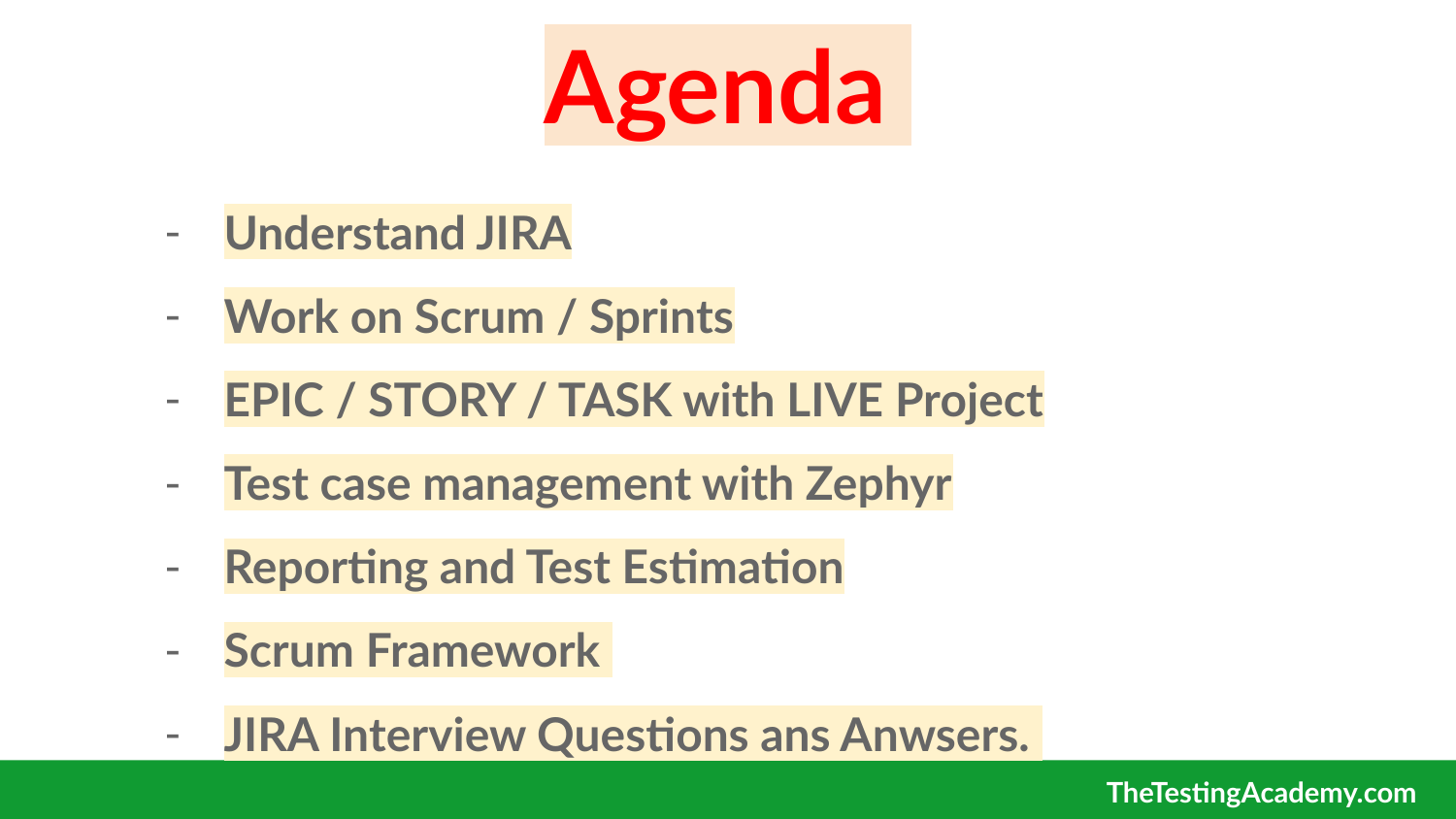

# Agenda
Understand JIRA
Work on Scrum / Sprints
EPIC / STORY / TASK with LIVE Project
Test case management with Zephyr
Reporting and Test Estimation
Scrum Framework
JIRA Interview Questions ans Anwsers.